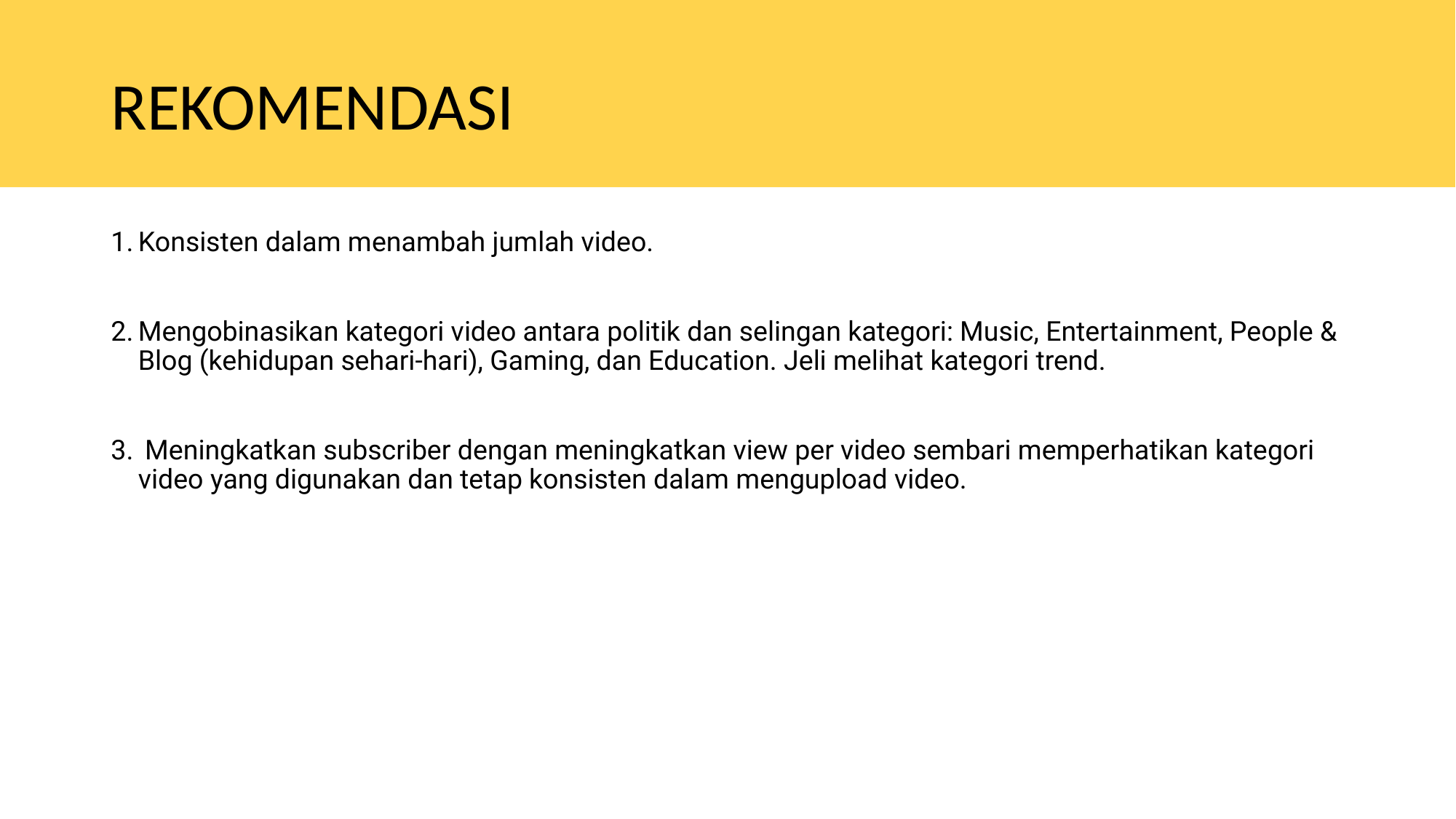

# REKOMENDASI
Konsisten dalam menambah jumlah video.

Mengobinasikan kategori video antara politik dan selingan kategori: Music, Entertainment, People & Blog (kehidupan sehari-hari), Gaming, dan Education. Jeli melihat kategori trend.

 Meningkatkan subscriber dengan meningkatkan view per video sembari memperhatikan kategori video yang digunakan dan tetap konsisten dalam mengupload video.